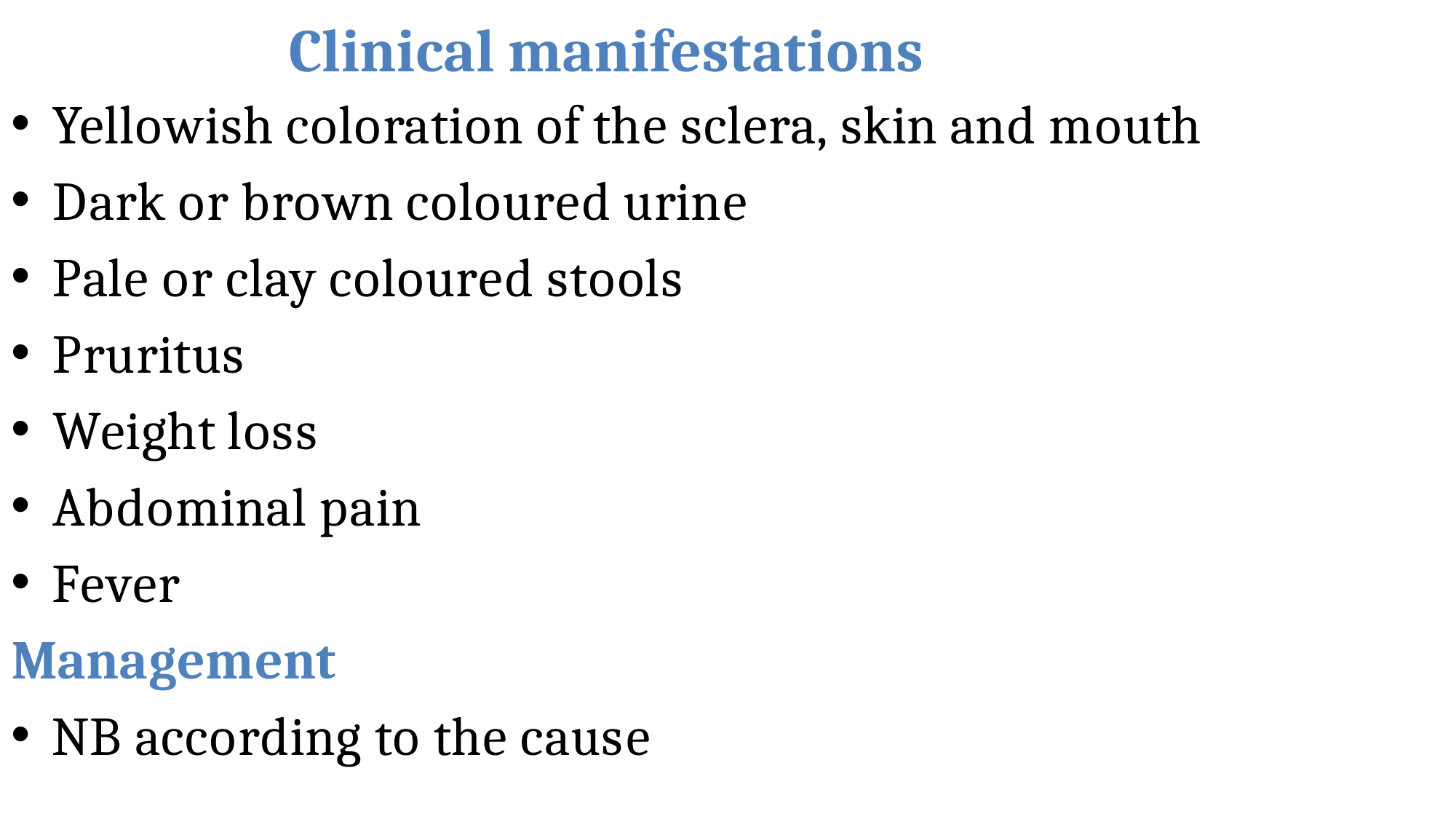

# Clinical manifestations
Yellowish coloration of the sclera, skin and mouth
Dark or brown coloured urine
Pale or clay coloured stools
Pruritus
Weight loss
Abdominal pain
Fever
Management
NB according to the cause